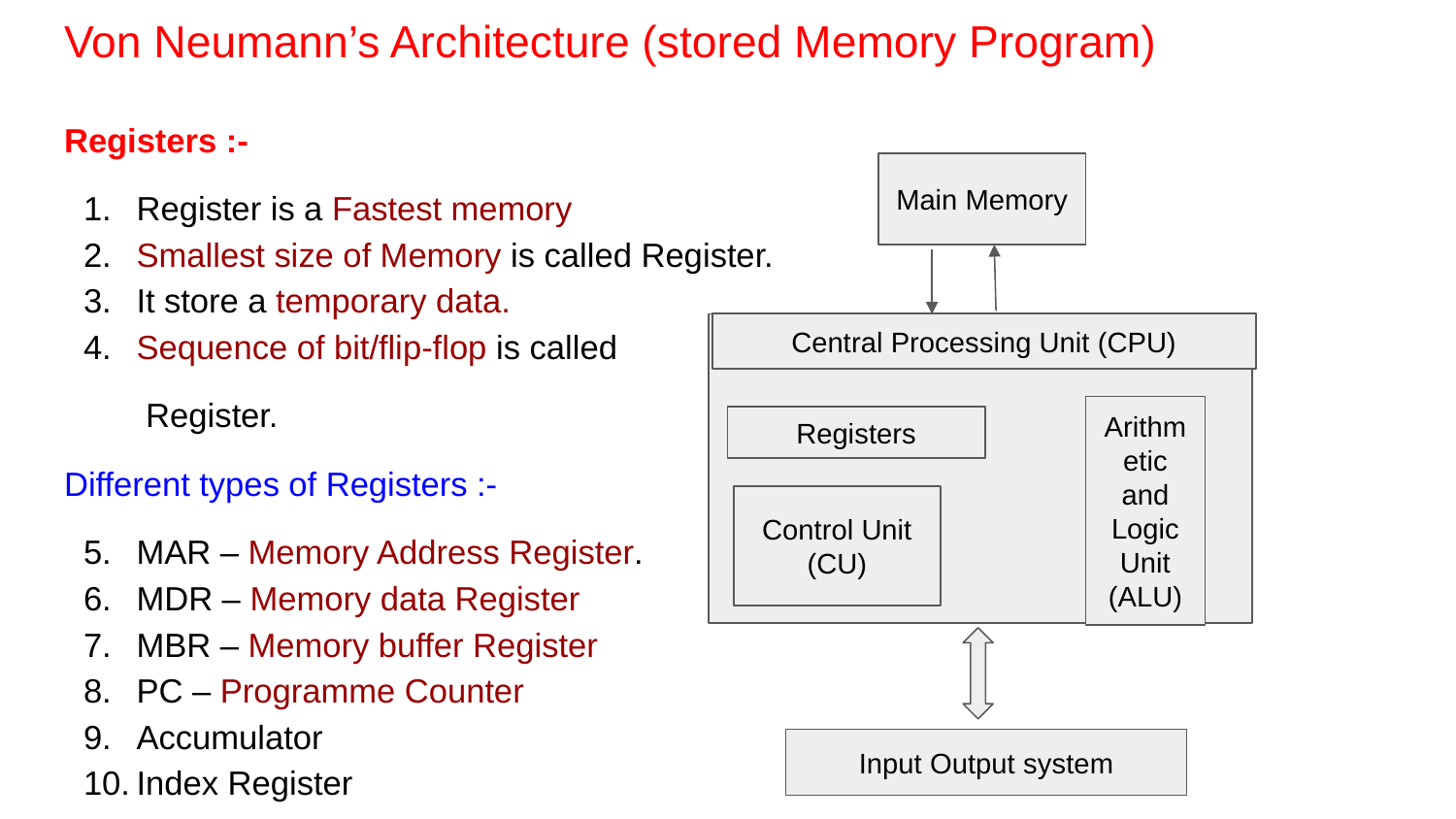

# Von Neumann’s Architecture (stored Memory Program)
Registers :-
Register is a Fastest memory
Smallest size of Memory is called Register.
It store a temporary data.
Sequence of bit/flip-flop is called
 Register.
Different types of Registers :-
MAR – Memory Address Register.
MDR – Memory data Register
MBR – Memory buffer Register
PC – Programme Counter
Accumulator
Index Register

Main Memory
Central Processing Unit (CPU)

Arithmetic and Logic Unit (ALU)
Registers
Control Unit
(CU)

Input Output system